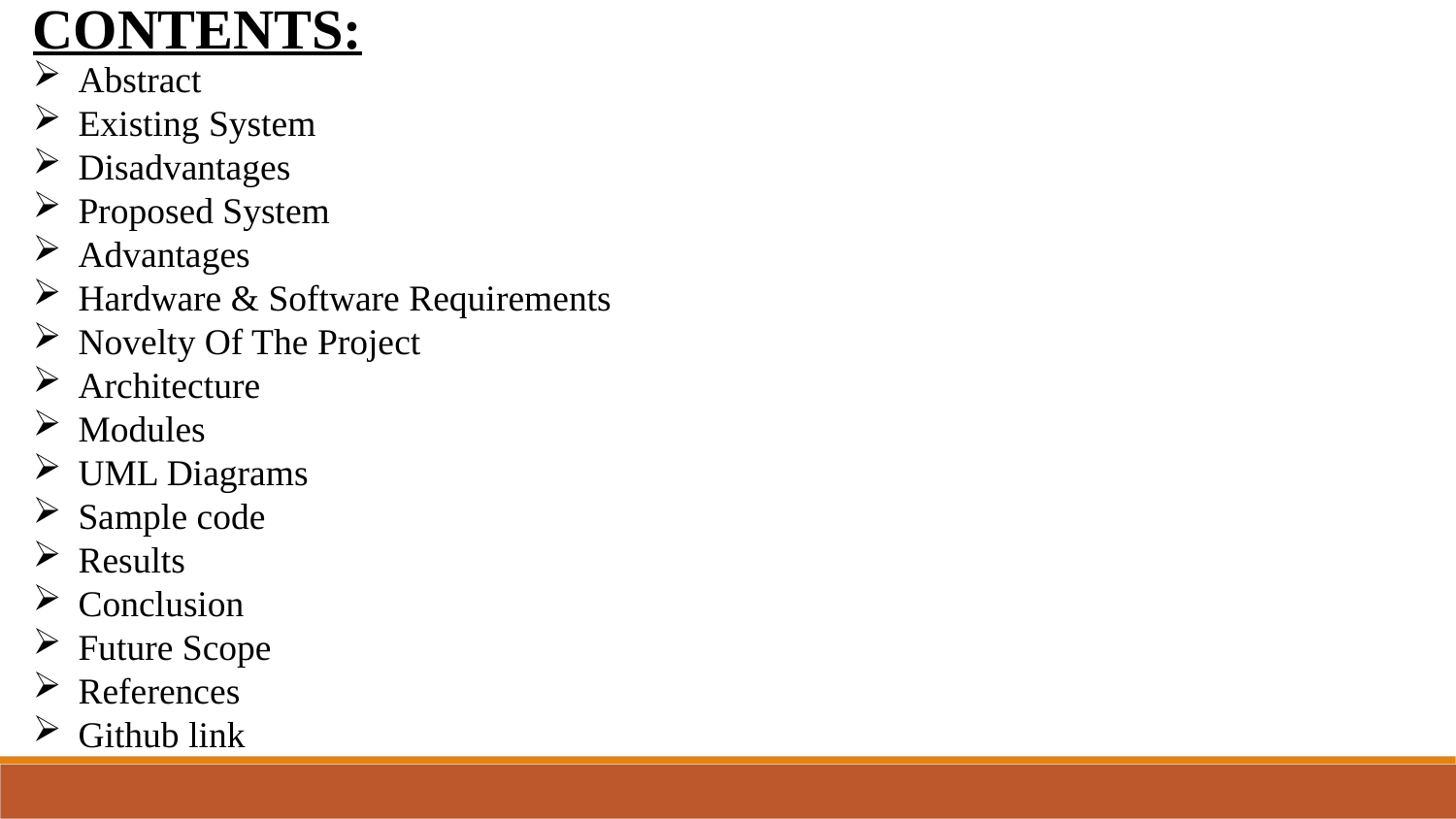

CONTENTS:
Abstract
Existing System
Disadvantages
Proposed System
Advantages
Hardware & Software Requirements
Novelty Of The Project
Architecture
Modules
UML Diagrams
Sample code
Results
Conclusion
Future Scope
References
Github link